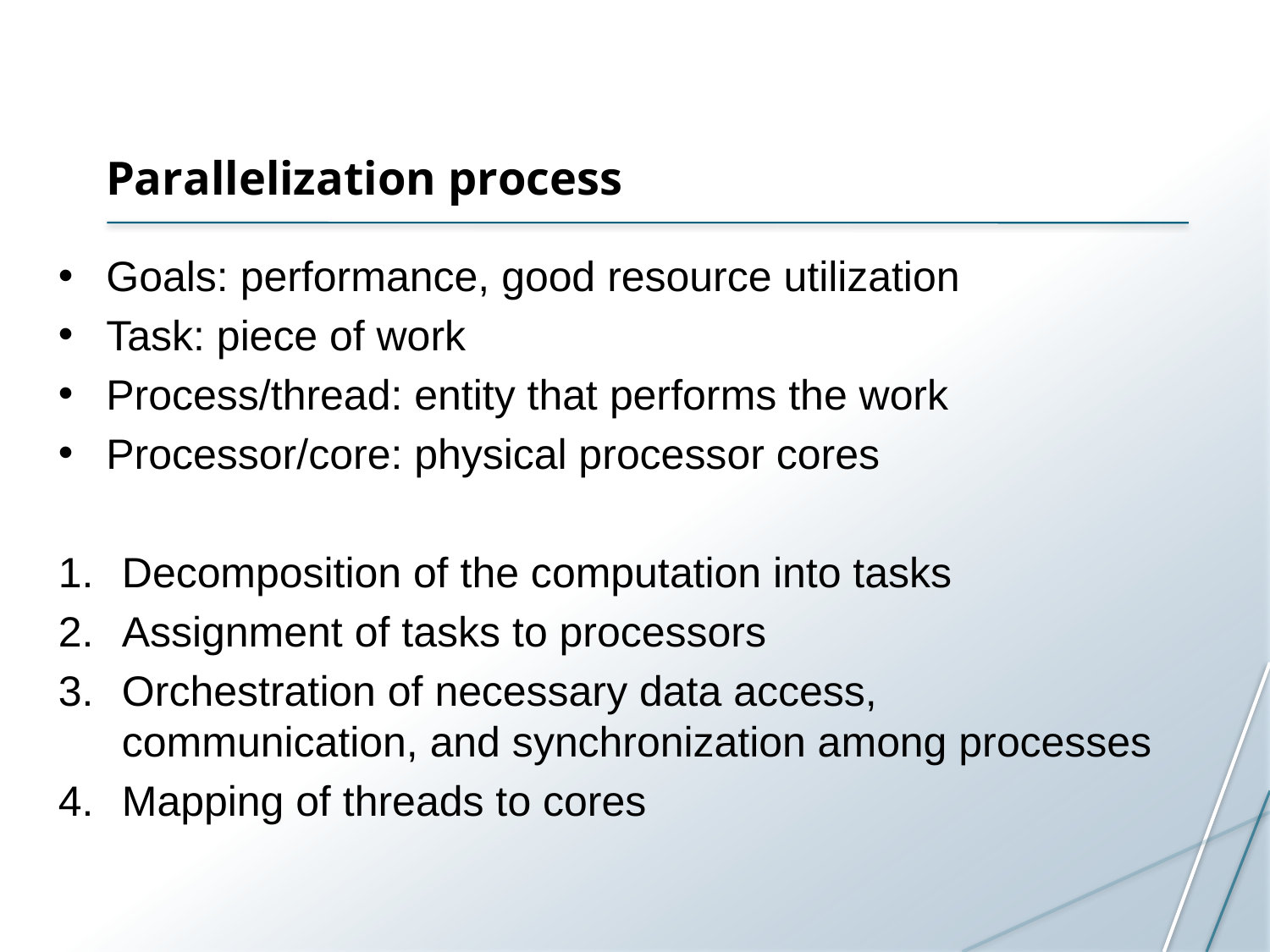

# Parallelization process
Goals: performance, good resource utilization
Task: piece of work
Process/thread: entity that performs the work
Processor/core: physical processor cores

Decomposition of the computation into tasks
Assignment of tasks to processors
Orchestration of necessary data access, communication, and synchronization among processes
Mapping of threads to cores